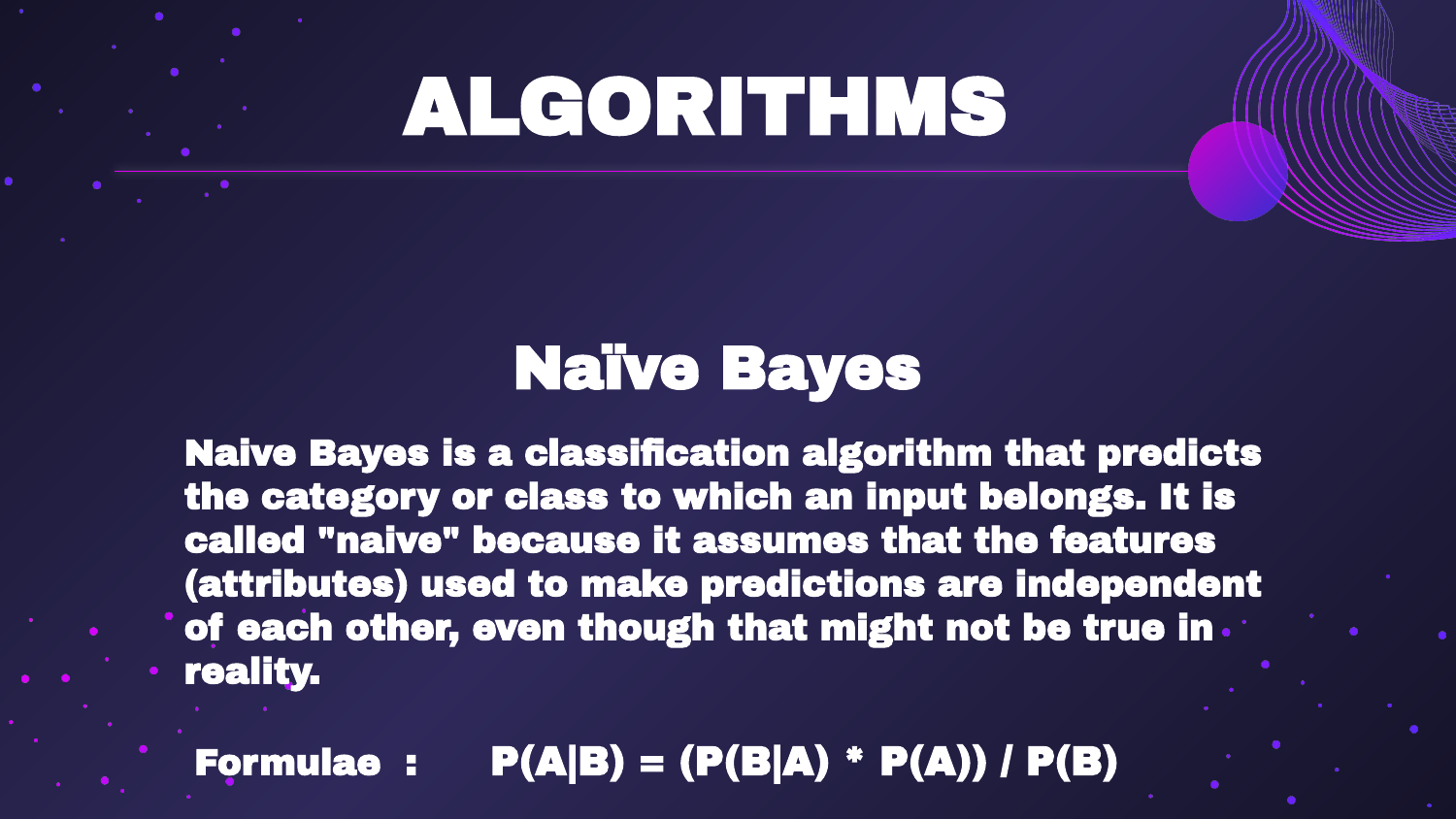

ALGORITHMS
Naïve Bayes
Naive Bayes is a classification algorithm that predicts the category or class to which an input belongs. It is called "naive" because it assumes that the features (attributes) used to make predictions are independent of each other, even though that might not be true in reality.

 Formulae  :      P(A|B) = (P(B|A) * P(A)) / P(B)